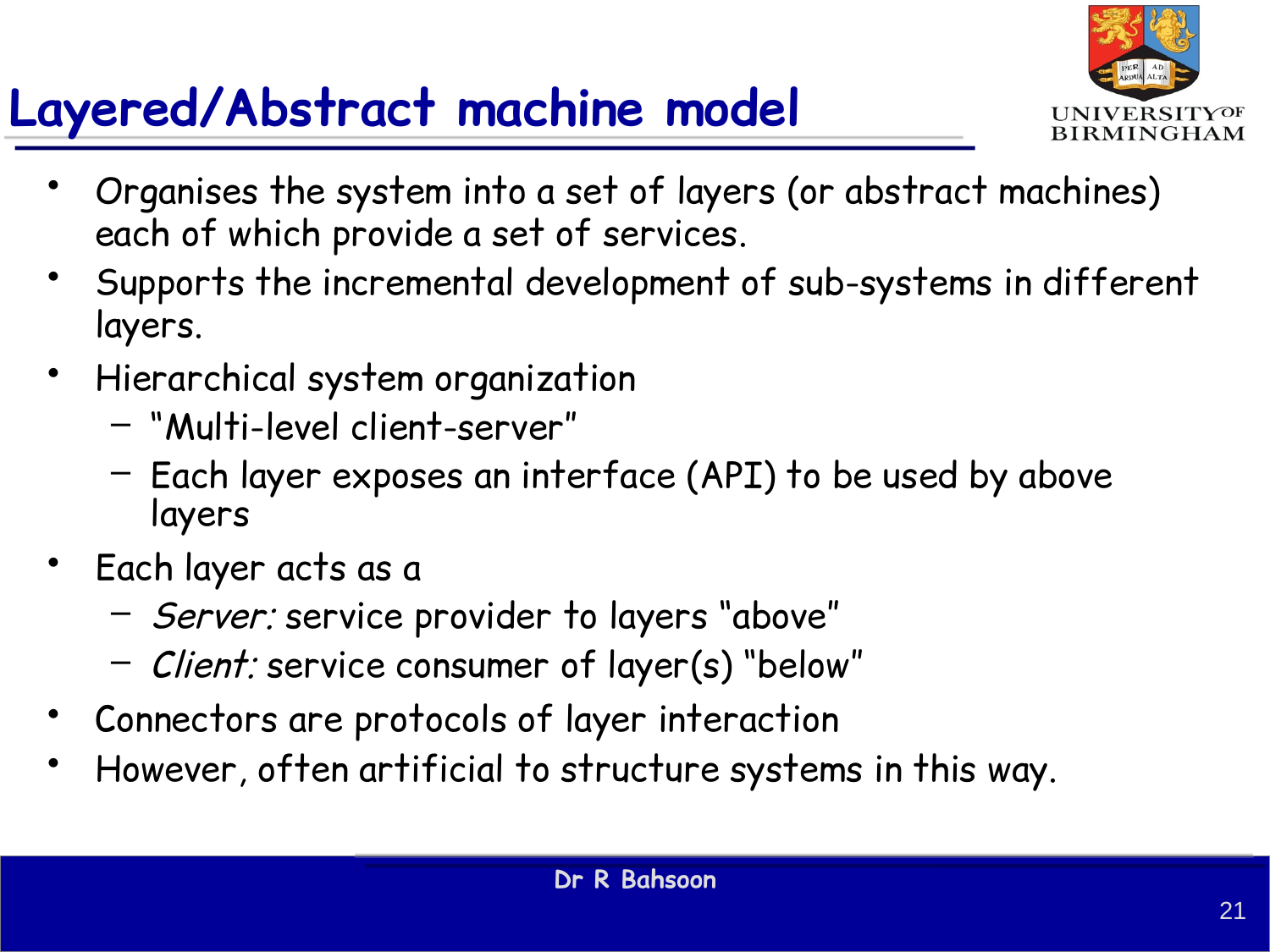

# Layered/Abstract machine model
Organises the system into a set of layers (or abstract machines) each of which provide a set of services.
Supports the incremental development of sub-systems in different layers.
Hierarchical system organization
“Multi-level client-server”
Each layer exposes an interface (API) to be used by above layers
Each layer acts as a
Server: service provider to layers “above”
Client: service consumer of layer(s) “below”
Connectors are protocols of layer interaction
However, often artificial to structure systems in this way.
Dr R Bahsoon
21